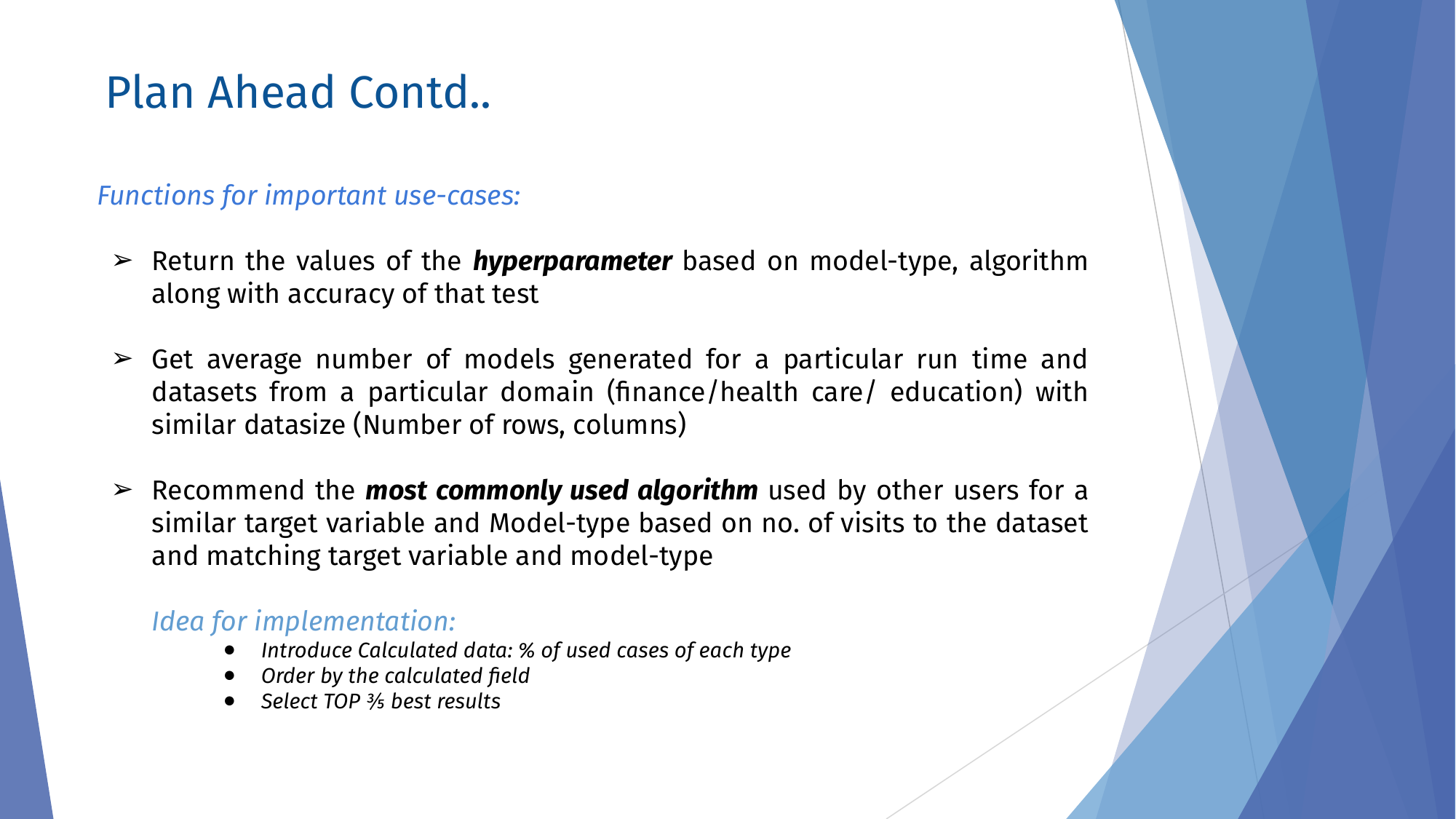

Plan Ahead Contd..
Functions for important use-cases:

Return the values of the hyperparameter based on model-type, algorithm along with accuracy of that test

Get average number of models generated for a particular run time and datasets from a particular domain (finance/health care/ education) with similar datasize (Number of rows, columns)

Recommend the most commonly used algorithm used by other users for a similar target variable and Model-type based on no. of visits to the dataset and matching target variable and model-type

Idea for implementation:
Introduce Calculated data: % of used cases of each type
Order by the calculated field
Select TOP ⅗ best results